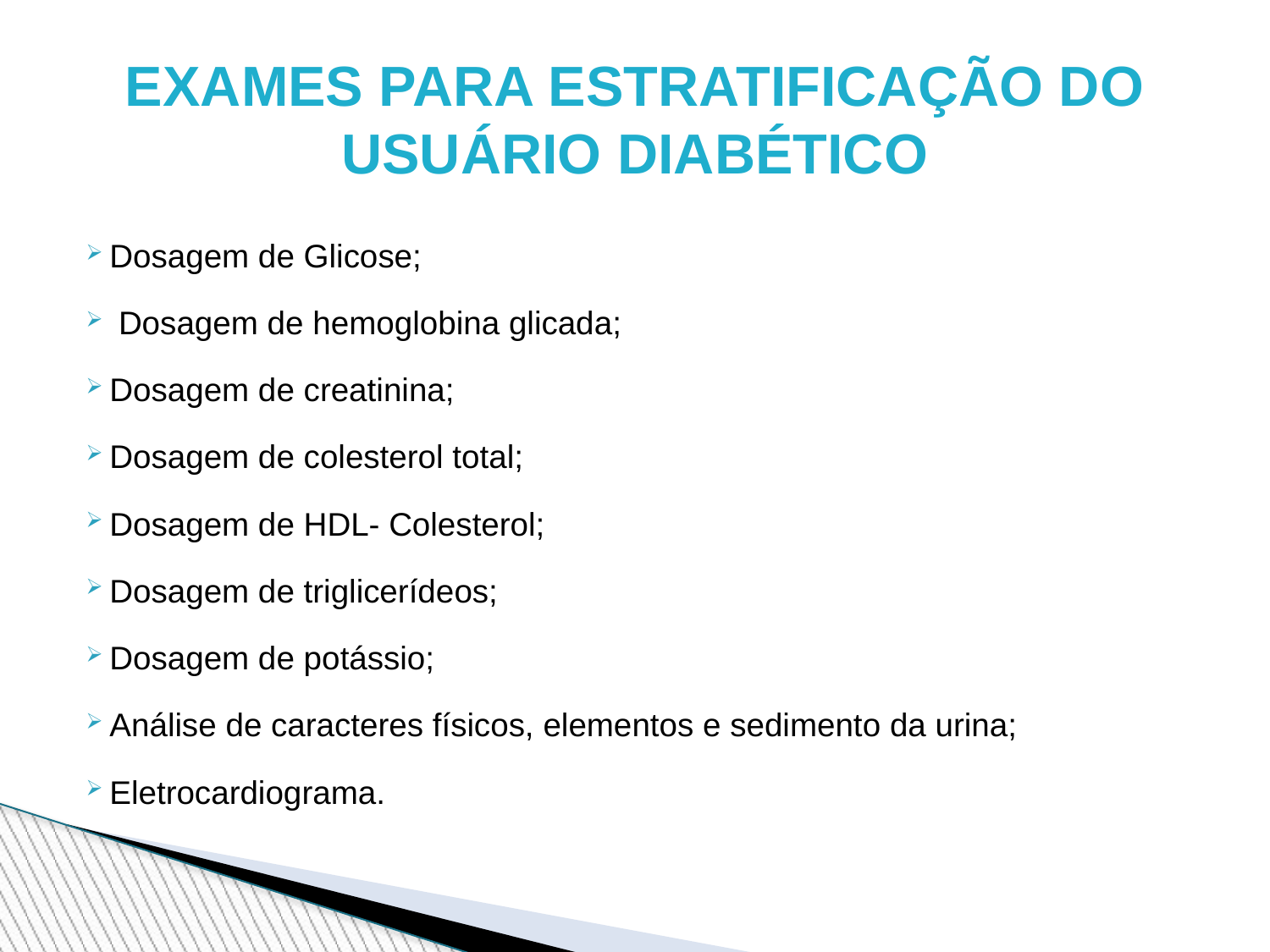

EXAMES PARA ESTRATIFICAÇÃO DO USUÁRIO DIABÉTICO
Dosagem de Glicose;
 Dosagem de hemoglobina glicada;
Dosagem de creatinina;
Dosagem de colesterol total;
Dosagem de HDL- Colesterol;
Dosagem de triglicerídeos;
Dosagem de potássio;
Análise de caracteres físicos, elementos e sedimento da urina;
Eletrocardiograma.